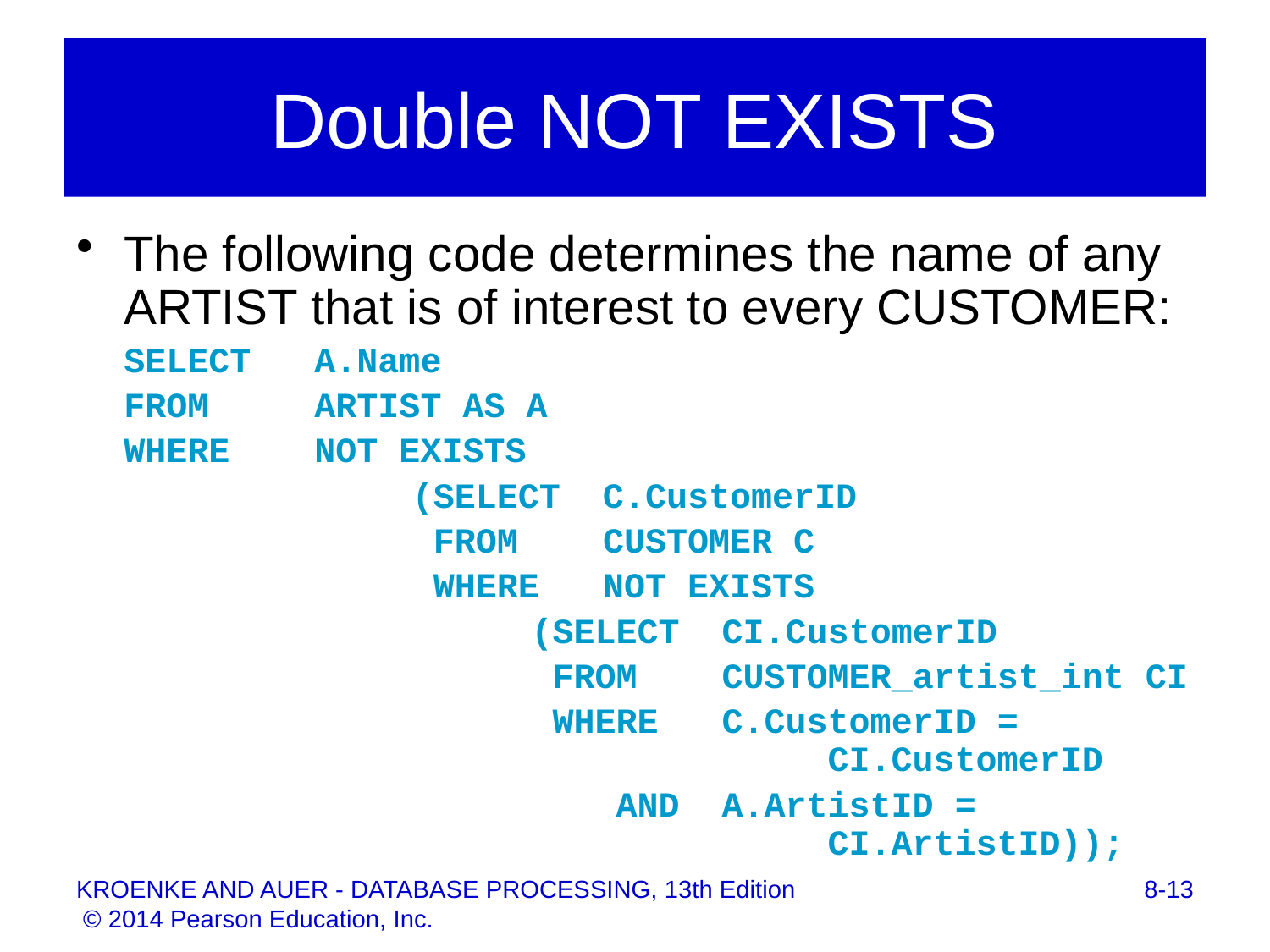

# Double NOT EXISTS
The following code determines the name of any ARTIST that is of interest to every CUSTOMER:
	SELECT   A.Name
	FROM     ARTIST AS A
	WHERE    NOT EXISTS
		     (SELECT  C.CustomerID
		      FROM    CUSTOMER C
		      WHERE   NOT EXISTS
		        (SELECT  CI.CustomerID
  	         FROM    CUSTOMER_artist_int CI
		         WHERE   C.CustomerID =     				    CI.CustomerID
			      AND  A.ArtistID =        				    CI.ArtistID));
8-13

KROENKE AND AUER - DATABASE PROCESSING, 13th Edition  © 2014 Pearson Education, Inc.